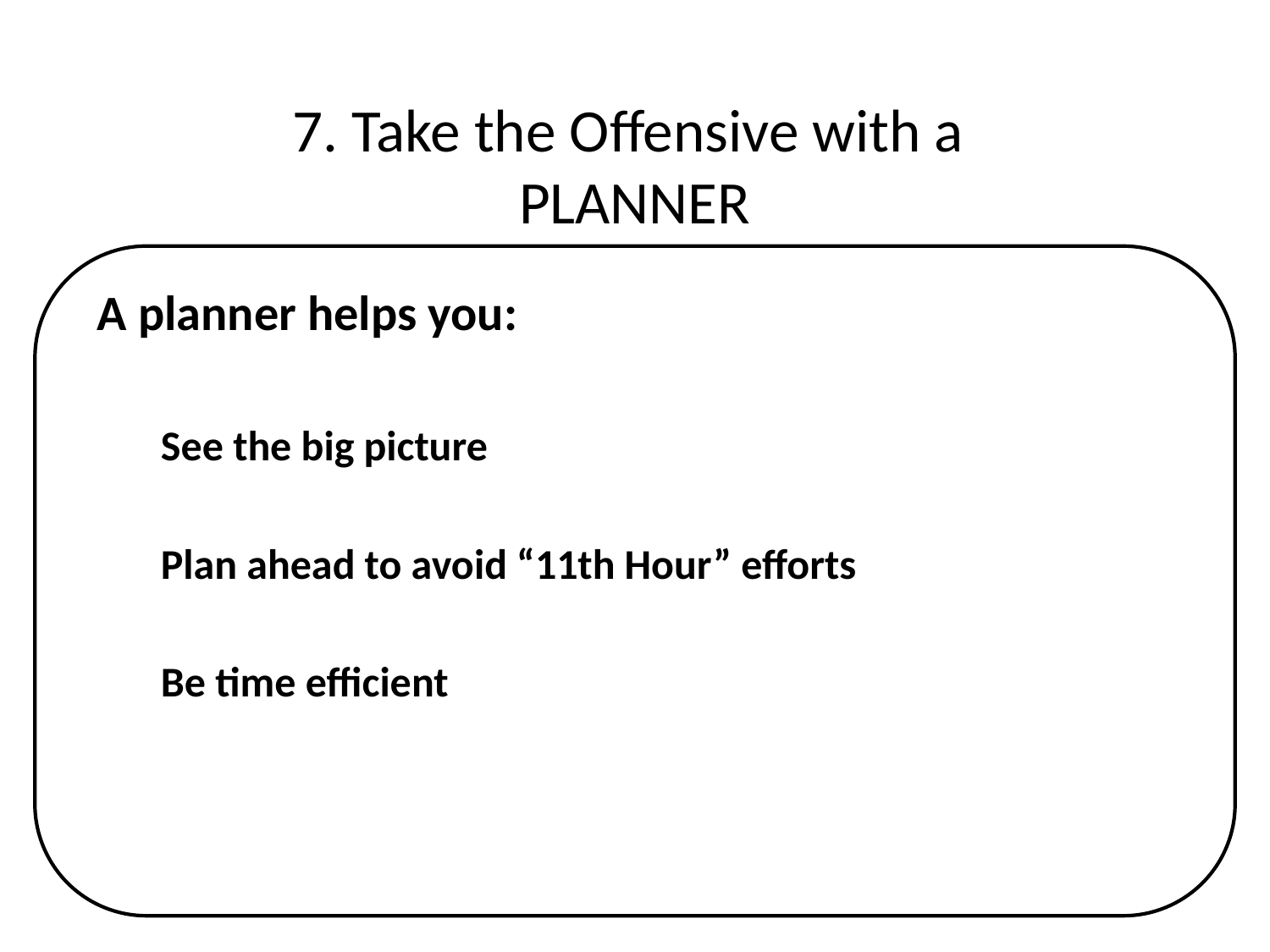

# 7. Take the Offensive with a PLANNER

A planner helps you:

See the big picture

Plan ahead to avoid “11th Hour” efforts

Be time efficient